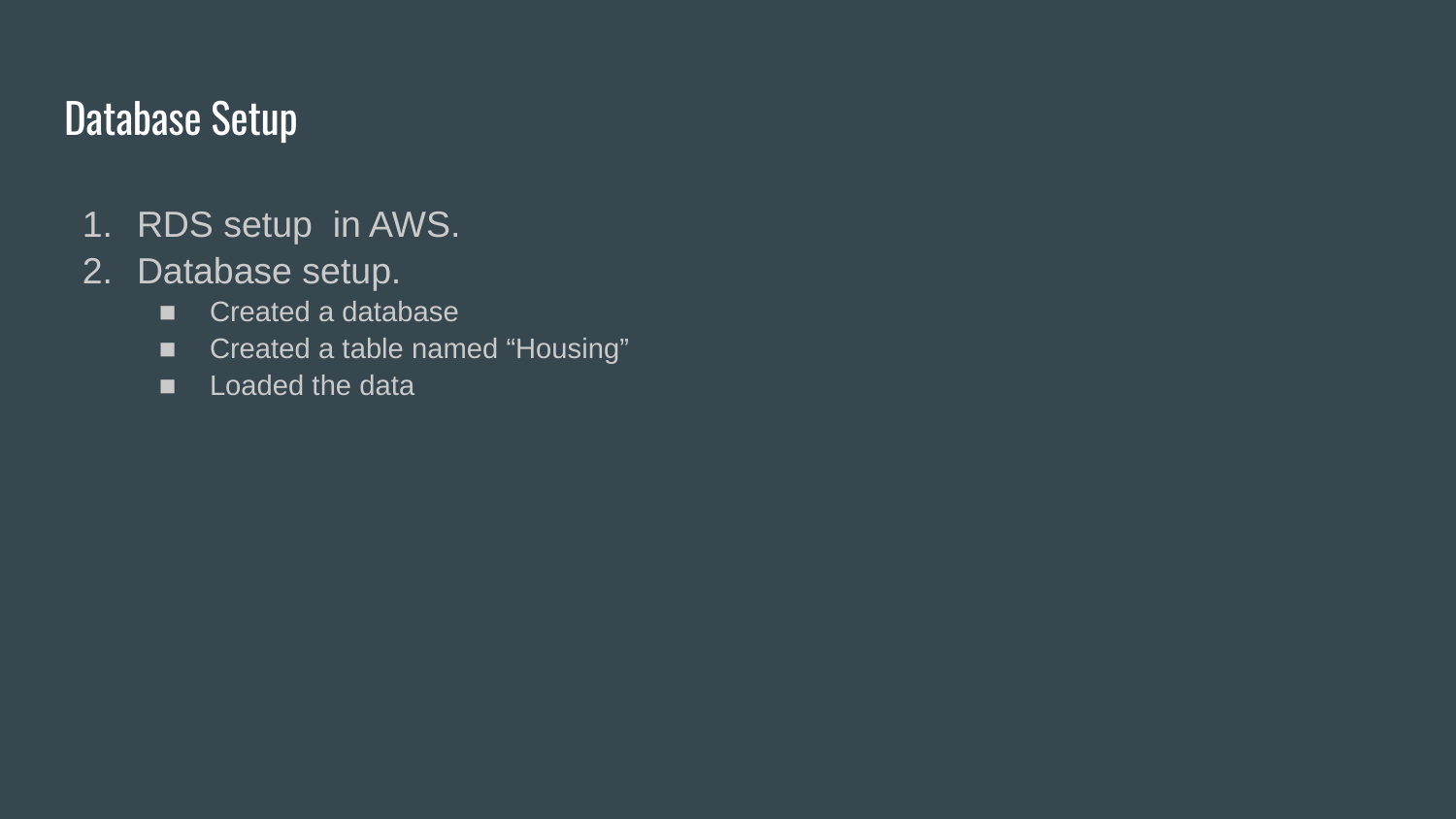

# Database Setup
RDS setup  in AWS.
Database setup.
Created a database
Created a table named “Housing”
Loaded the data